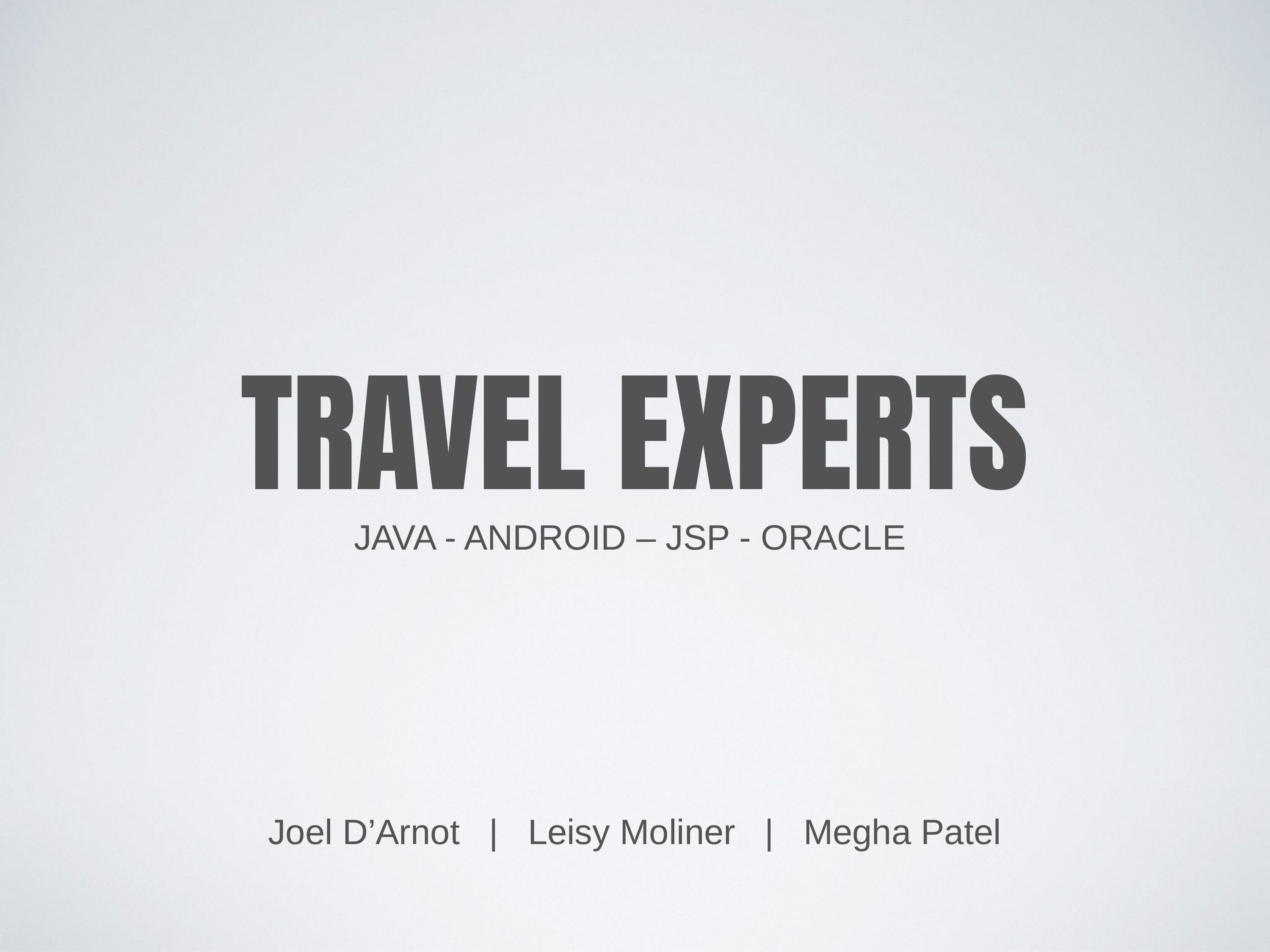

# travel experts
JAVA - ANDROID – JSP - ORACLE
Joel D’Arnot   |   Leisy Moliner   |   Megha Patel